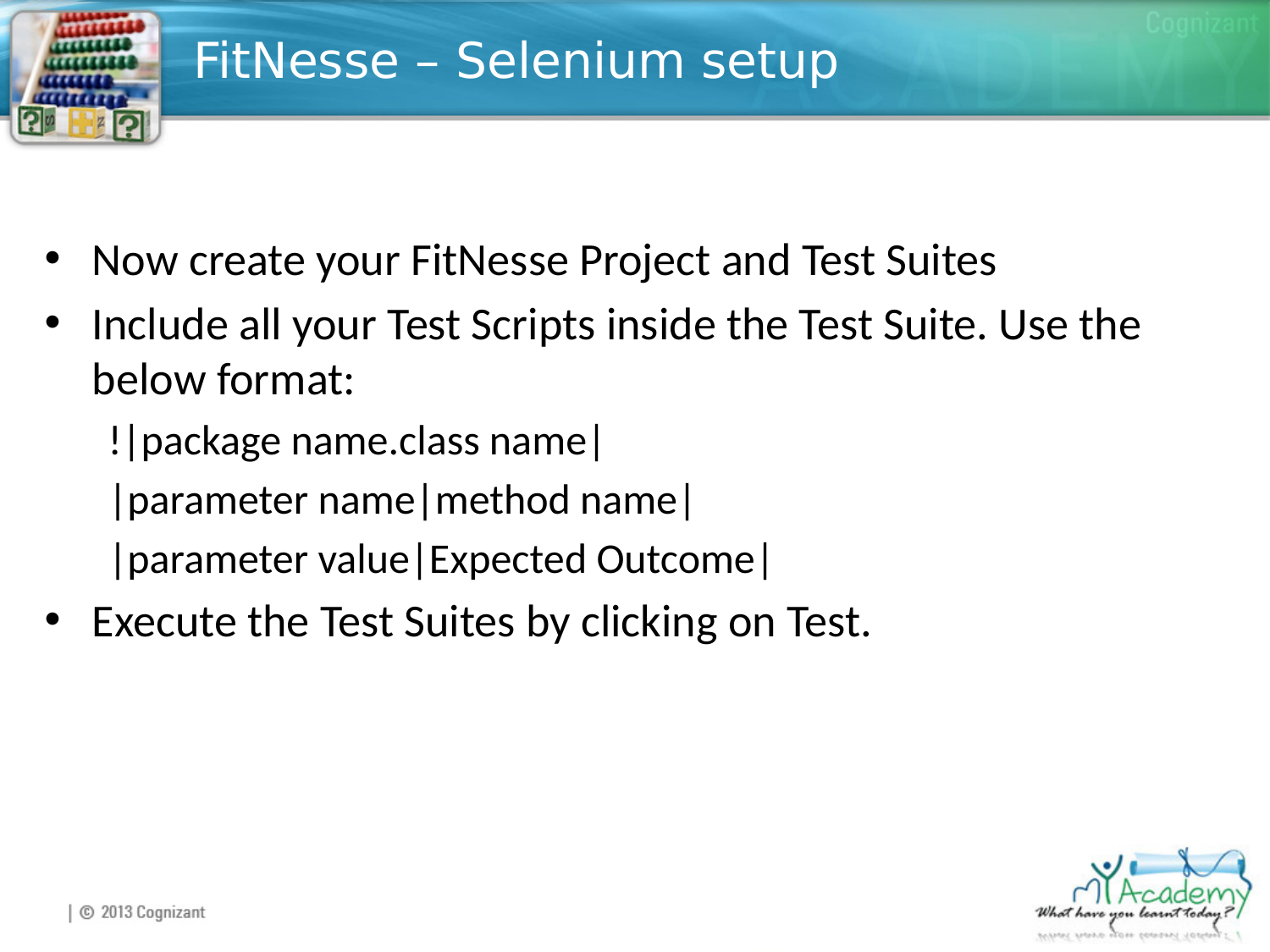

# FitNesse – Selenium setup
Now create your FitNesse Project and Test Suites
Include all your Test Scripts inside the Test Suite. Use the below format:
!|package name.class name|
|parameter name|method name|
|parameter value|Expected Outcome|
Execute the Test Suites by clicking on Test.